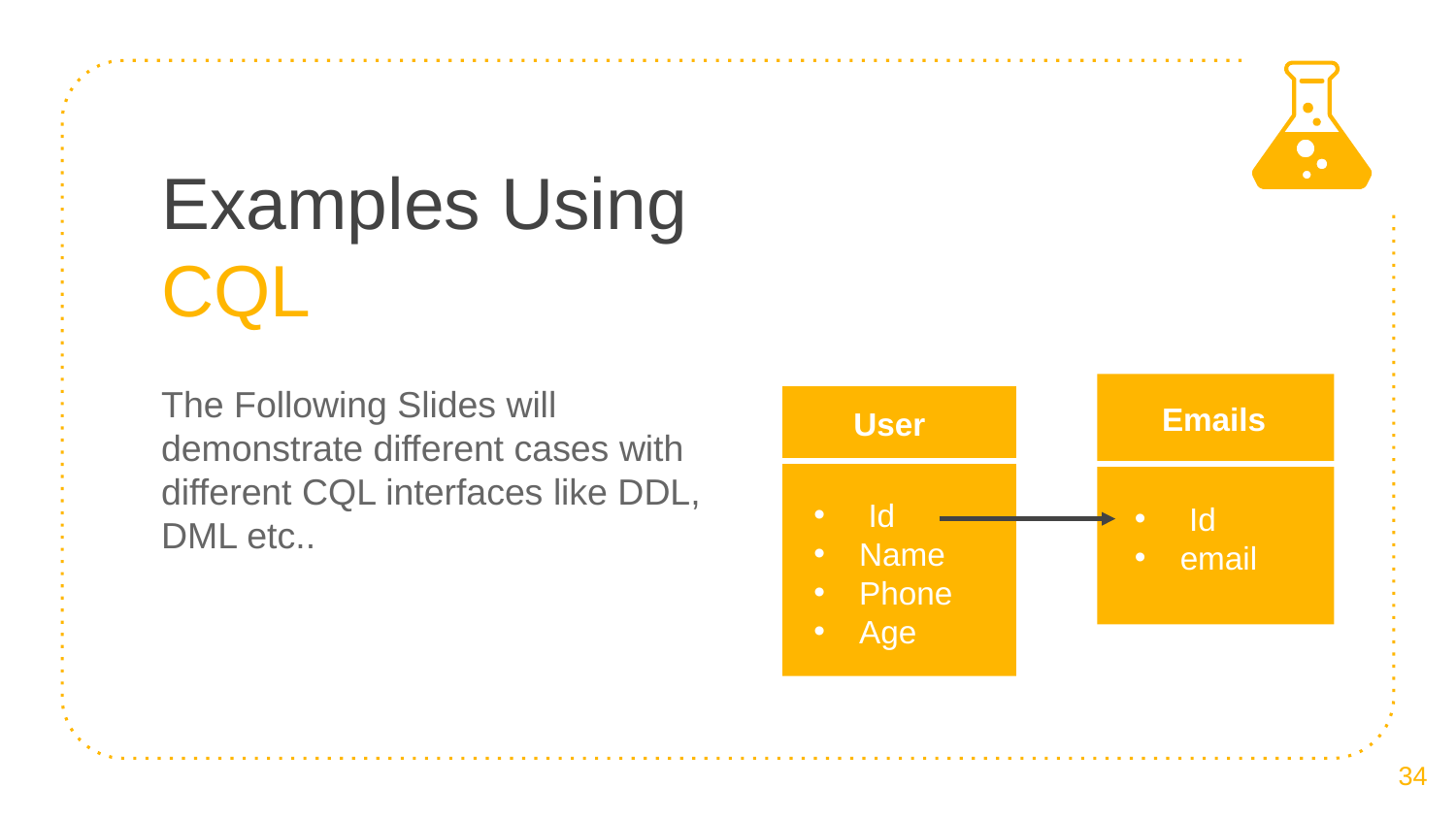

# Examples Using CQL
The Following Slides will demonstrate different cases with different CQL interfaces like DDL, DML etc..

Emails
Id
email

User
Id
Name
Phone
Age

34